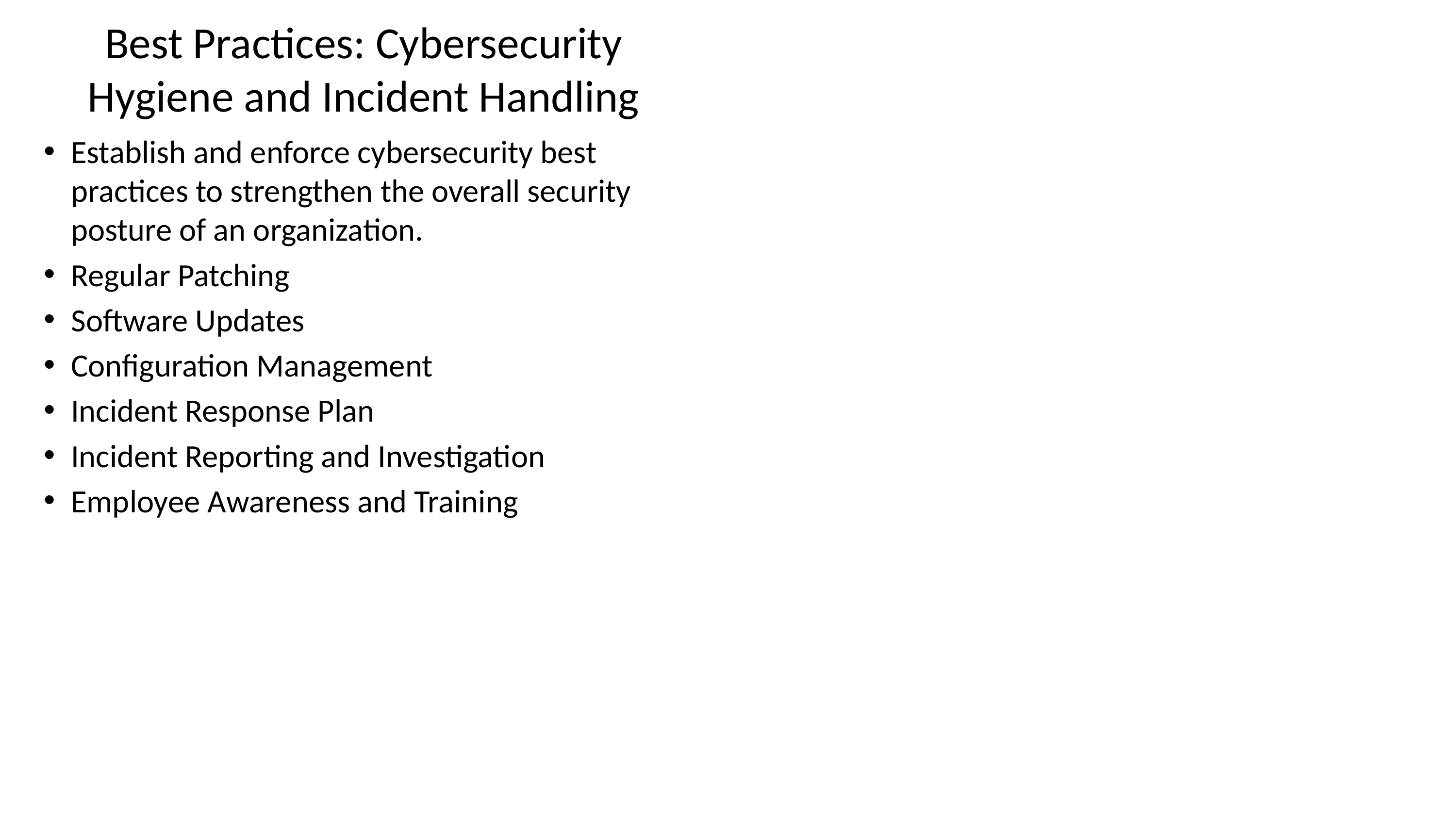

# Best Practices: Cybersecurity Hygiene and Incident Handling
Establish and enforce cybersecurity best practices to strengthen the overall security posture of an organization.
Regular Patching
Software Updates
Configuration Management
Incident Response Plan
Incident Reporting and Investigation
Employee Awareness and Training